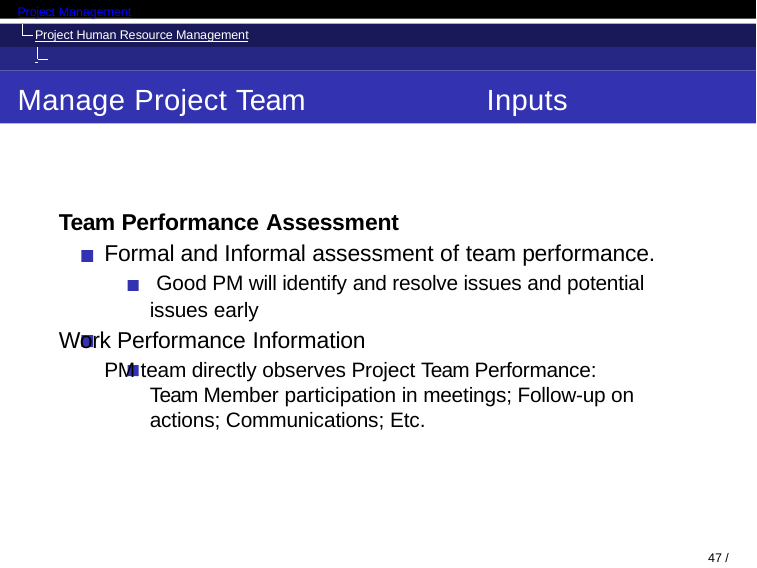

Project Management
Project Human Resource Management  Manage Project Team

Manage Project Team
Inputs
Team Performance Assessment
Formal and Informal assessment of team performance.  Good PM will identify and resolve issues and potential  issues early
Work Performance Information
PM team directly observes Project Team Performance:  Team Member participation in meetings; Follow-up on  actions; Communications; Etc.

47 / 71